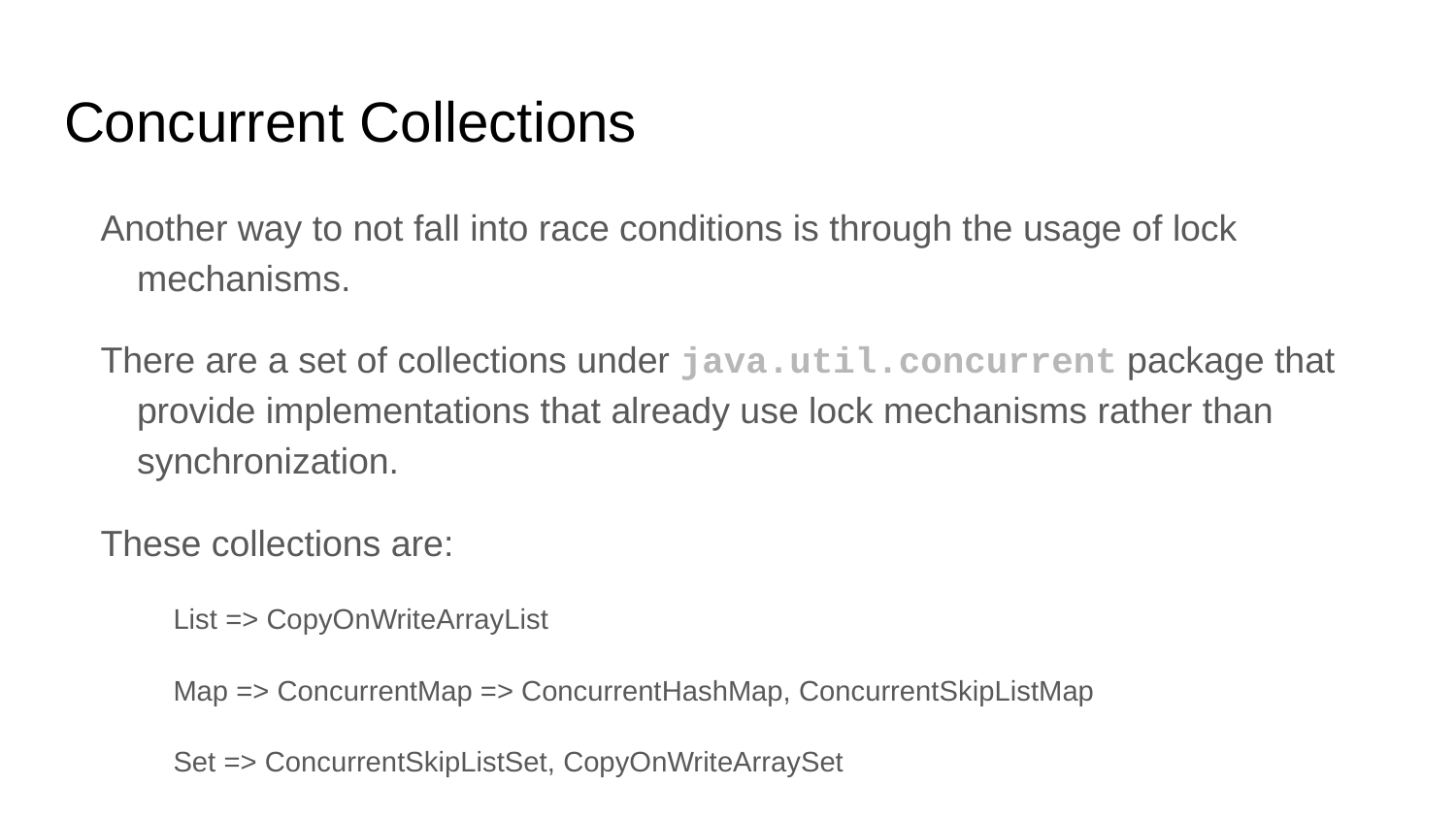

# Concurrent Collections
Another way to not fall into race conditions is through the usage of lock mechanisms.
There are a set of collections under java.util.concurrent package that provide implementations that already use lock mechanisms rather than synchronization.
These collections are:
List => CopyOnWriteArrayList
Map => ConcurrentMap => ConcurrentHashMap, ConcurrentSkipListMap
Set => ConcurrentSkipListSet, CopyOnWriteArraySet
Queue => BlockingQueue => LinkedBlockingQueue, ArrayBlockingQueue, PriorityBlockingQueue
Deque => BlockingDeque => LinkedBlockingDeque, ArrayBlockingDeque
See: ProducerConsumer